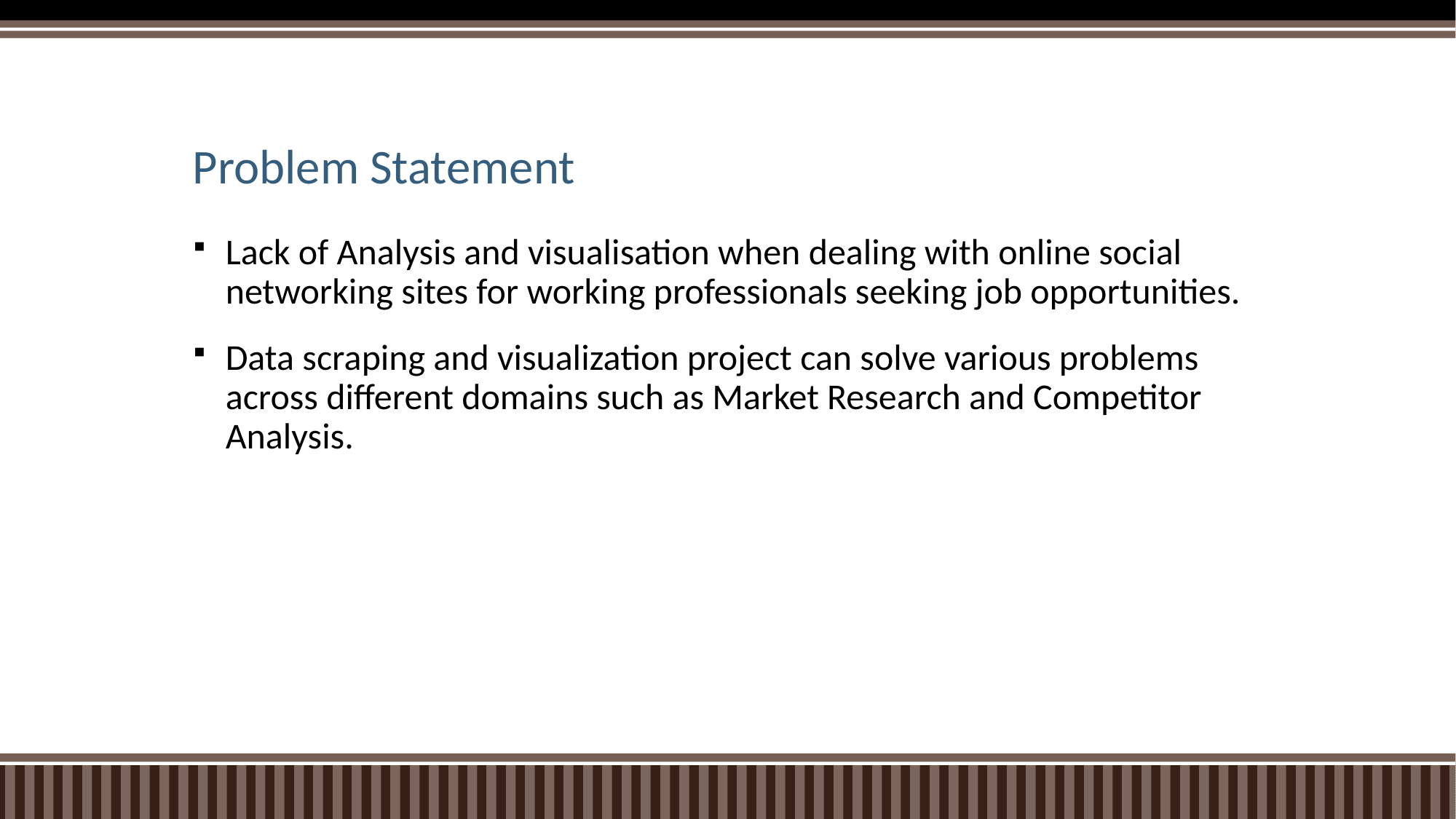

# Problem Statement
Lack of Analysis and visualisation when dealing with online social networking sites for working professionals seeking job opportunities.
Data scraping and visualization project can solve various problems across different domains such as Market Research and Competitor Analysis.